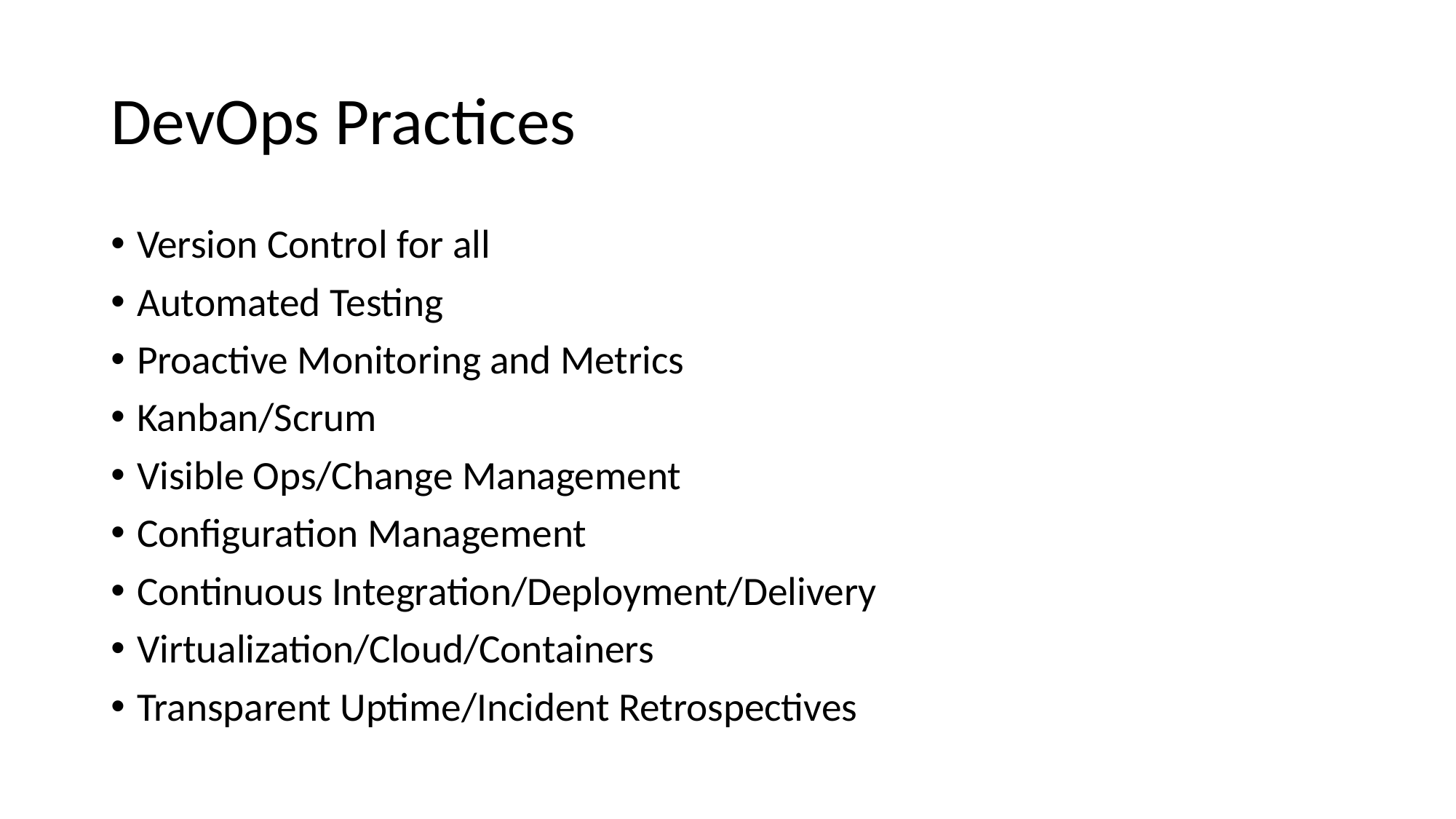

# DevOps Practices
Version Control for all
Automated Testing
Proactive Monitoring and Metrics
Kanban/Scrum
Visible Ops/Change Management
Configuration Management
Continuous Integration/Deployment/Delivery
Virtualization/Cloud/Containers
Transparent Uptime/Incident Retrospectives